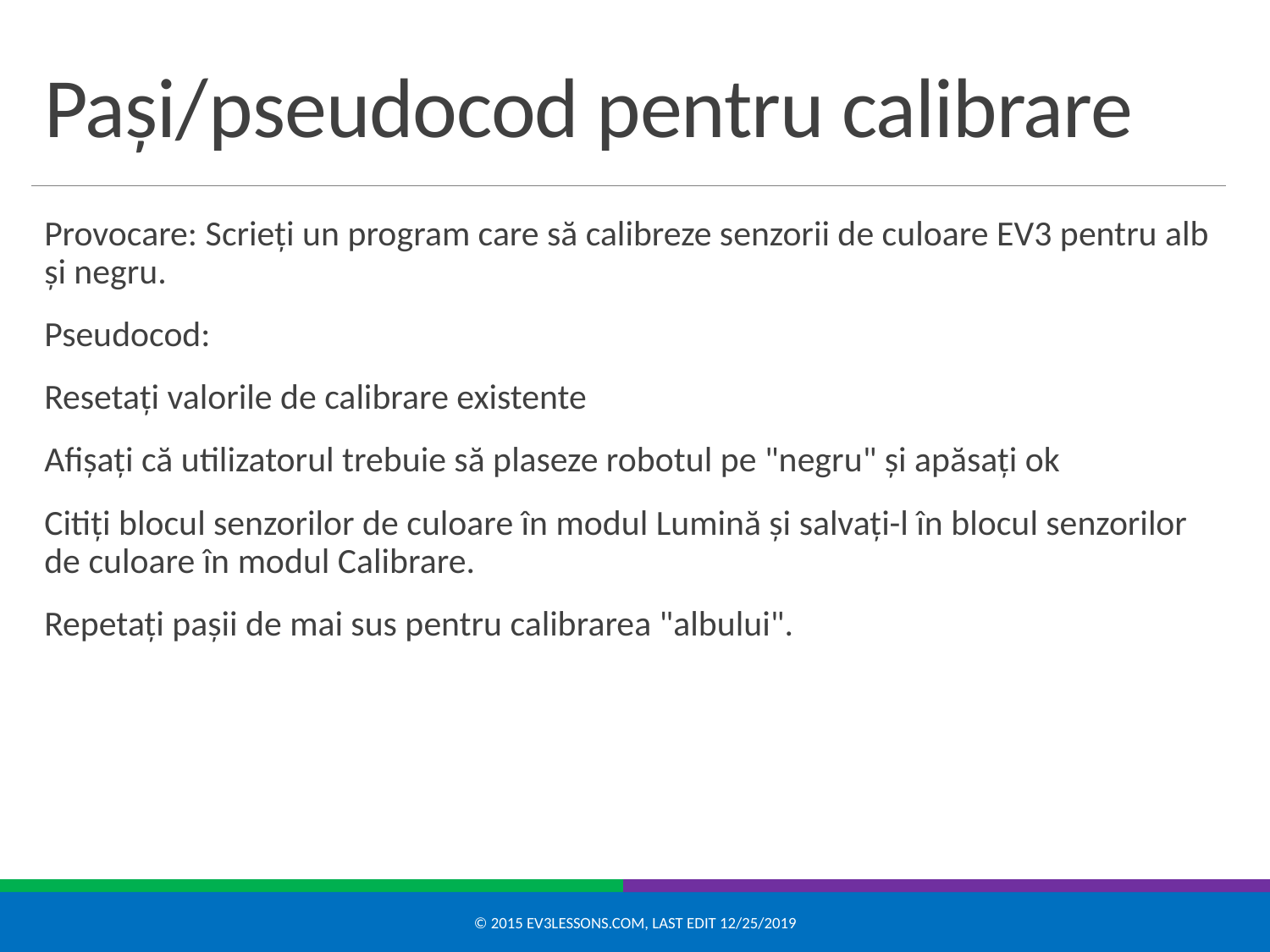

# Pași/pseudocod pentru calibrare
Provocare: Scrieți un program care să calibreze senzorii de culoare EV3 pentru alb și negru.
Pseudocod:
Resetați valorile de calibrare existente
Afișați că utilizatorul trebuie să plaseze robotul pe "negru" și apăsați ok
Citiți blocul senzorilor de culoare în modul Lumină și salvați-l în blocul senzorilor de culoare în modul Calibrare.
Repetați pașii de mai sus pentru calibrarea "albului".

© 2015 EV3Lessons.com, Last edit 12/25/2019